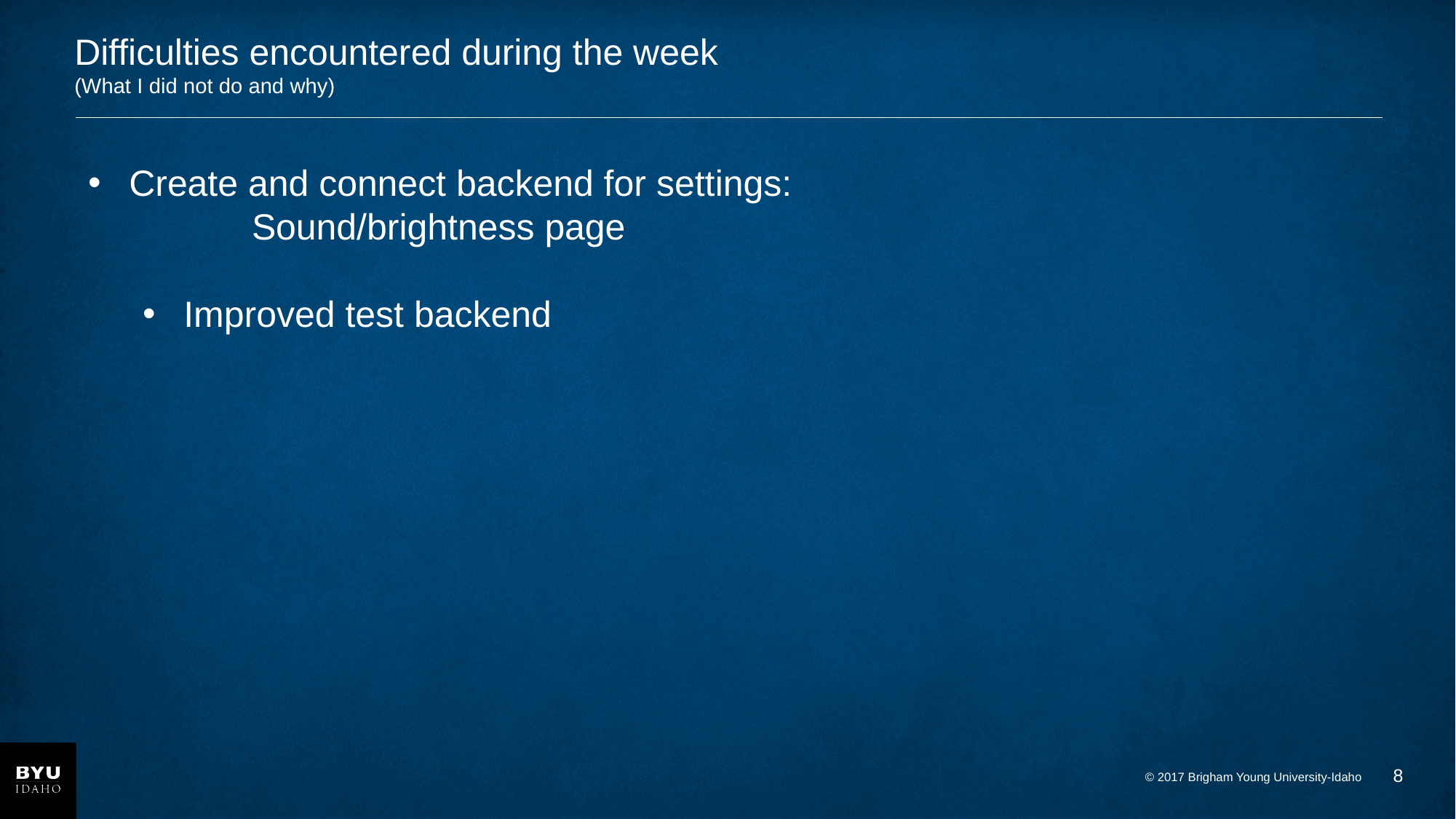

# Difficulties encountered during the week (What I did not do and why)
Create and connect backend for settings:
	Sound/brightness page

Improved test backend